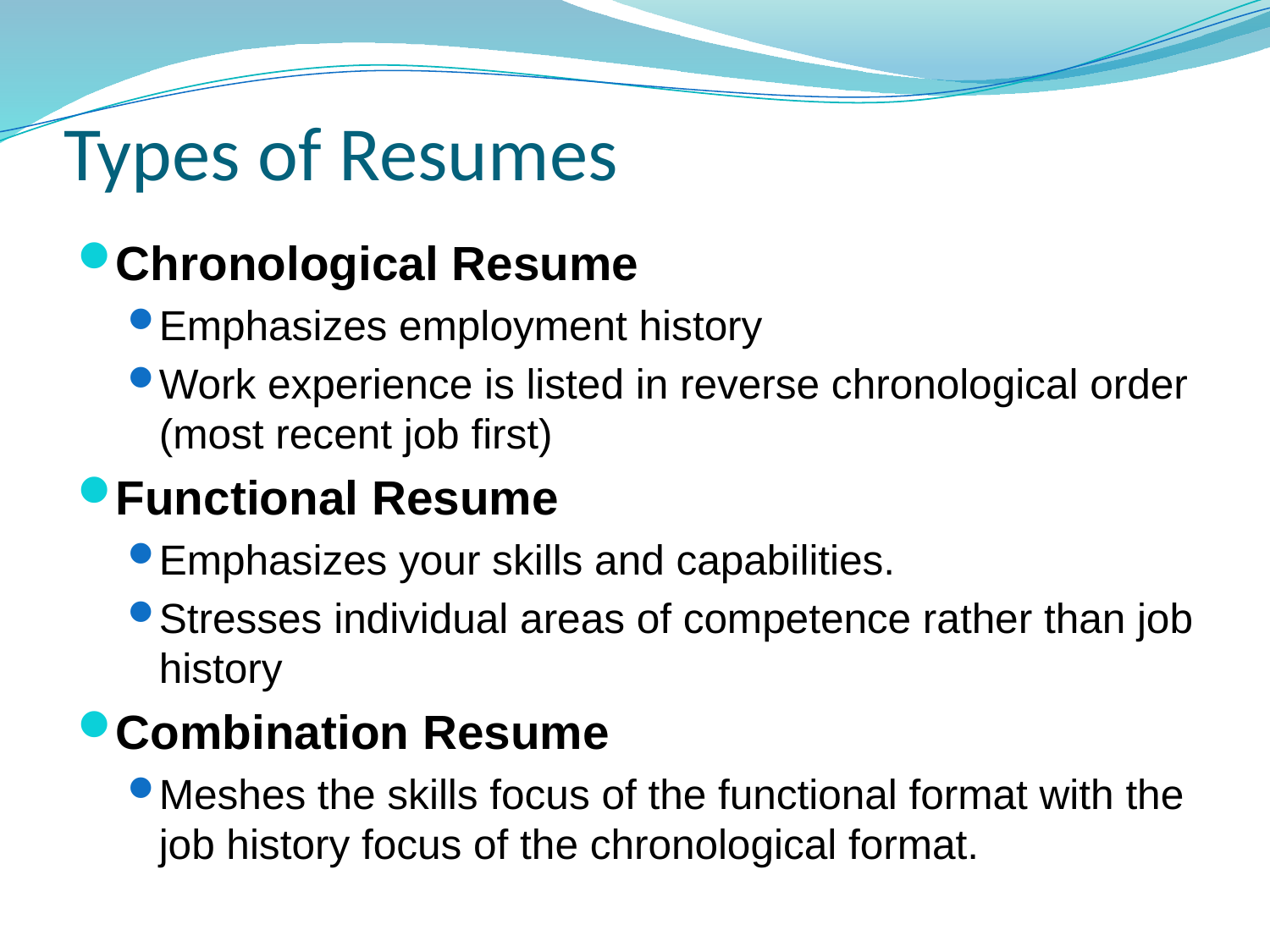

# Types of Resumes
Chronological Resume
Emphasizes employment history
Work experience is listed in reverse chronological order (most recent job first)
Functional Resume
Emphasizes your skills and capabilities.
Stresses individual areas of competence rather than job history
Combination Resume
Meshes the skills focus of the functional format with the job history focus of the chronological format.